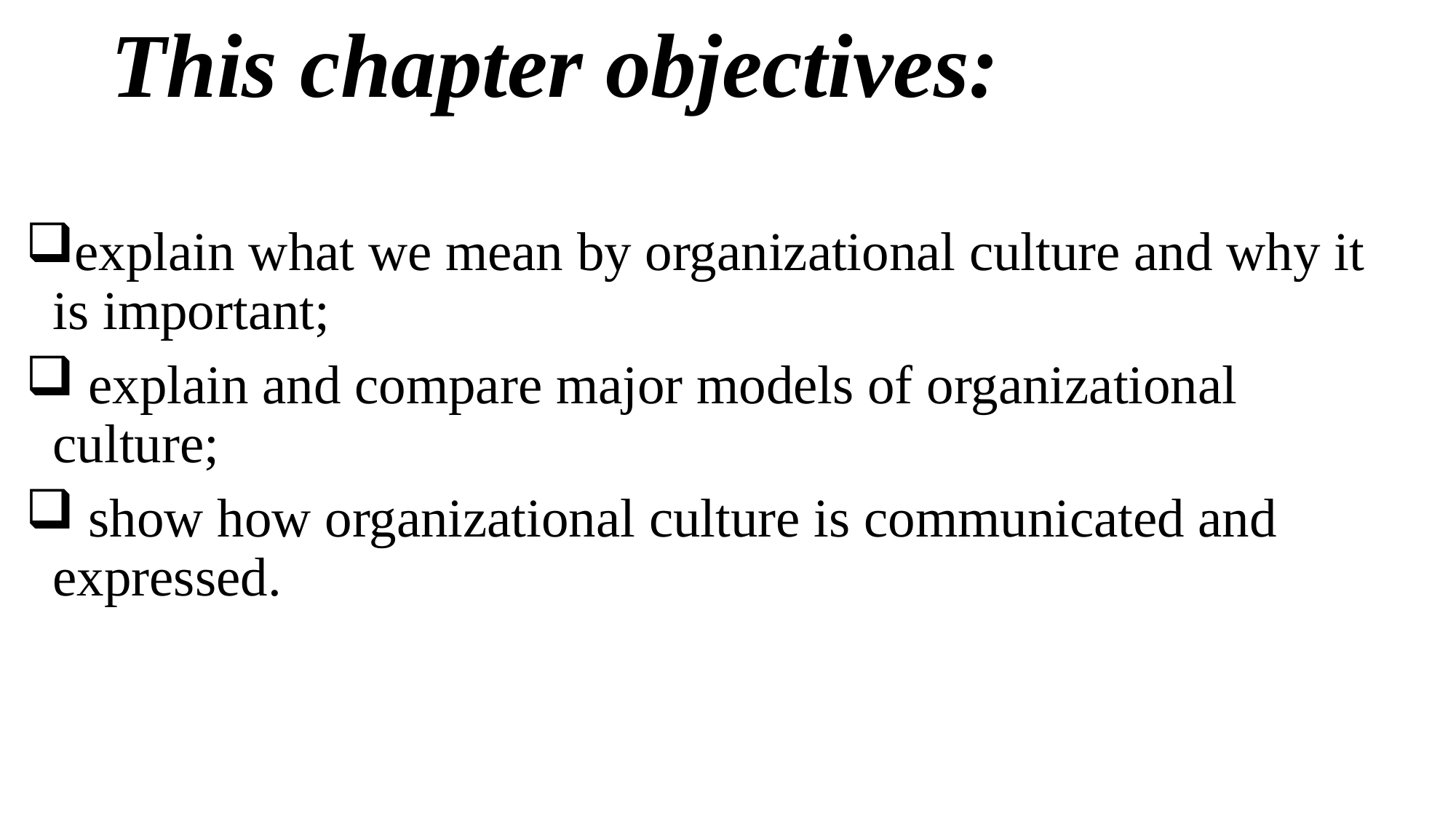

# This chapter objectives:
explain what we mean by organizational culture and why it is important;
 explain and compare major models of organizational culture;
 show how organizational culture is communicated and expressed.